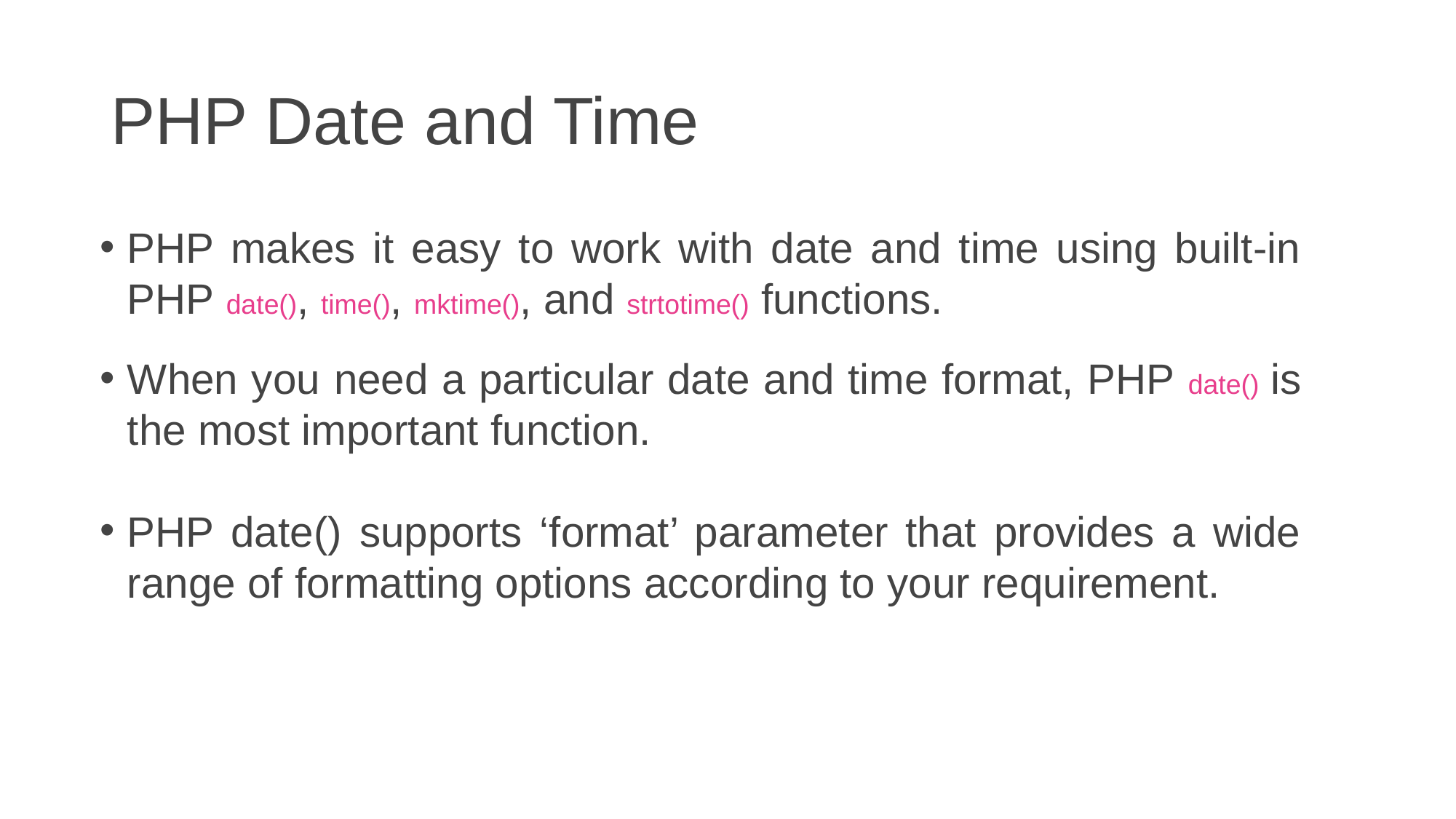

# PHP Date and Time
PHP makes it easy to work with date and time using built-in PHP date(), time(), mktime(), and strtotime() functions.

When you need a particular date and time format, PHP date() is the most important function.

PHP date() supports ‘format’ parameter that provides a wide range of formatting options according to your requirement.